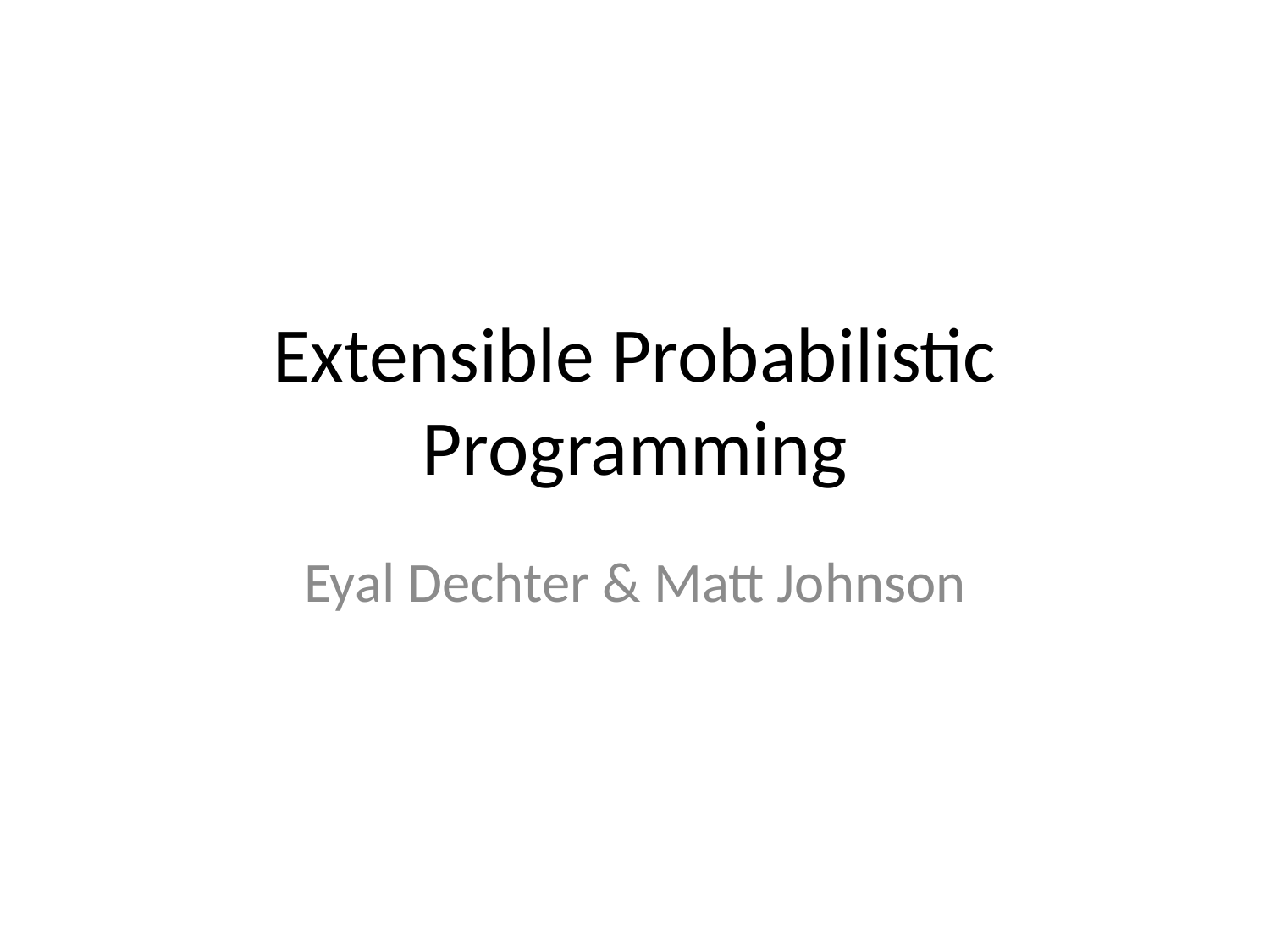

# Extensible Probabilistic Programming
Eyal Dechter & Matt Johnson